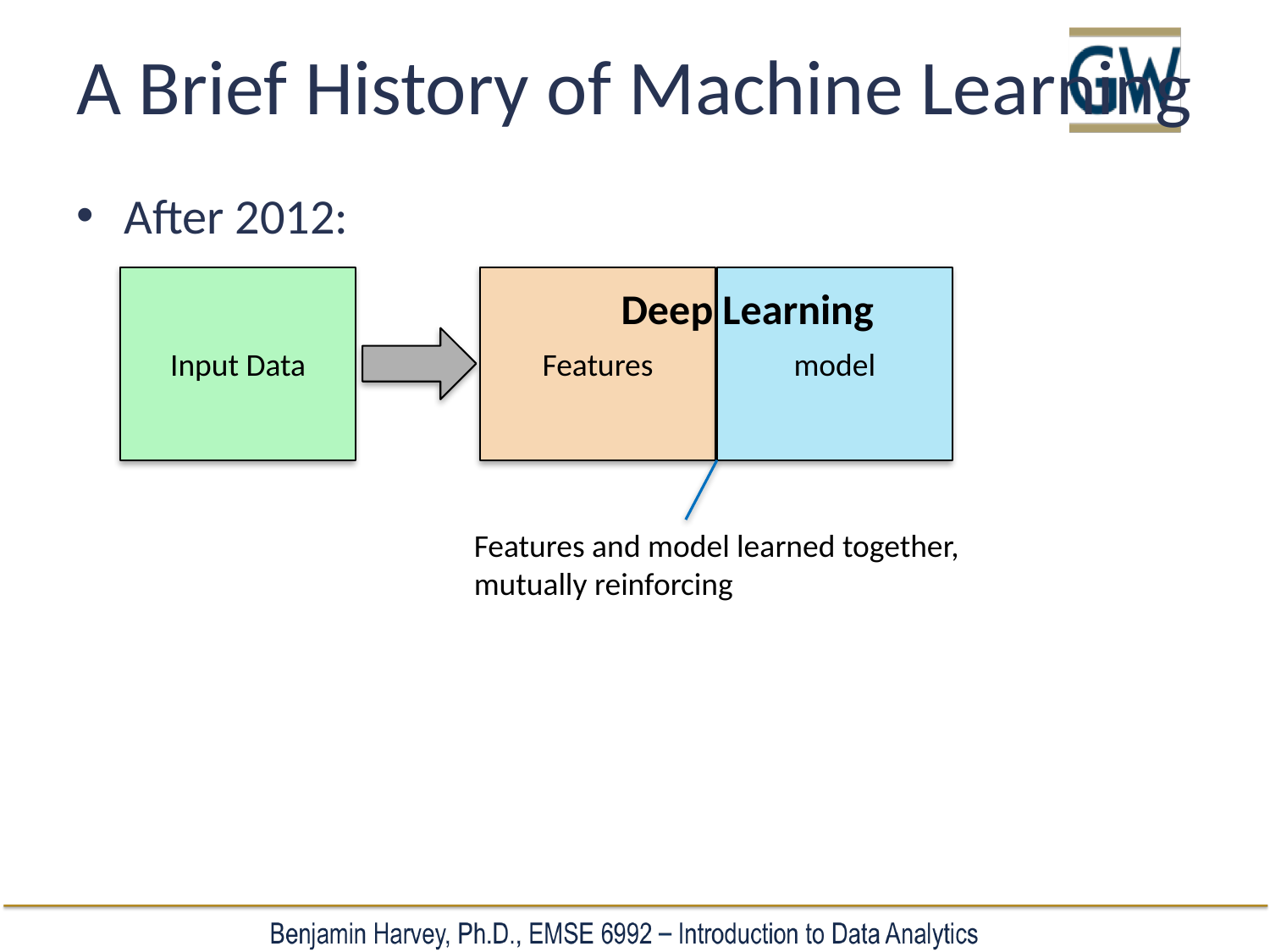

# A Brief History of Machine Learning
After 2012:

Input Data
Features
model
Deep Learning

Features and model learned together,
mutually reinforcing